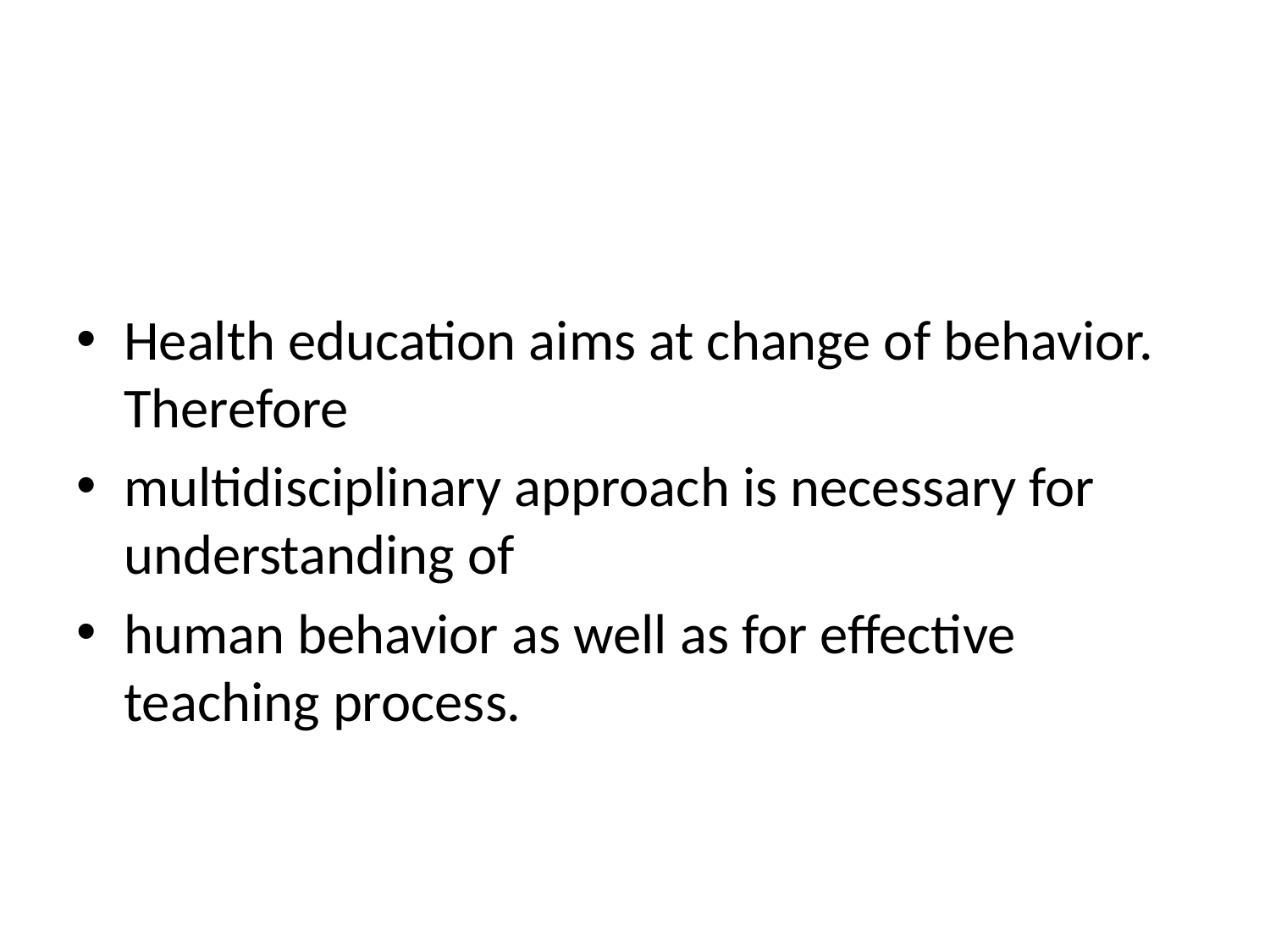

Health education aims at change of behavior. Therefore
multidisciplinary approach is necessary for understanding of
human behavior as well as for effective teaching process.